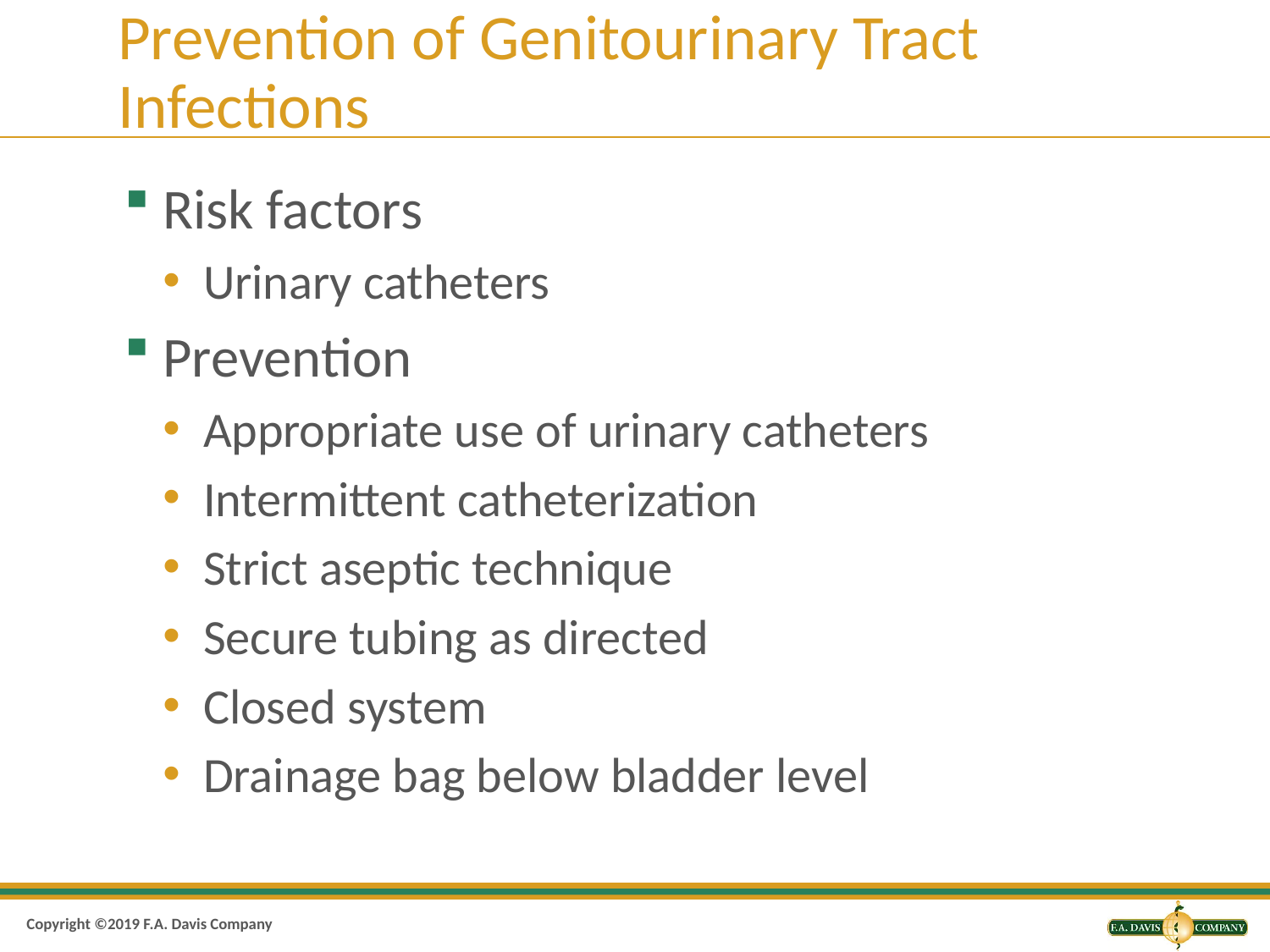

# Prevention of Genitourinary Tract Infections
Risk factors
Urinary catheters
Prevention
Appropriate use of urinary catheters
Intermittent catheterization
Strict aseptic technique
Secure tubing as directed
Closed system
Drainage bag below bladder level